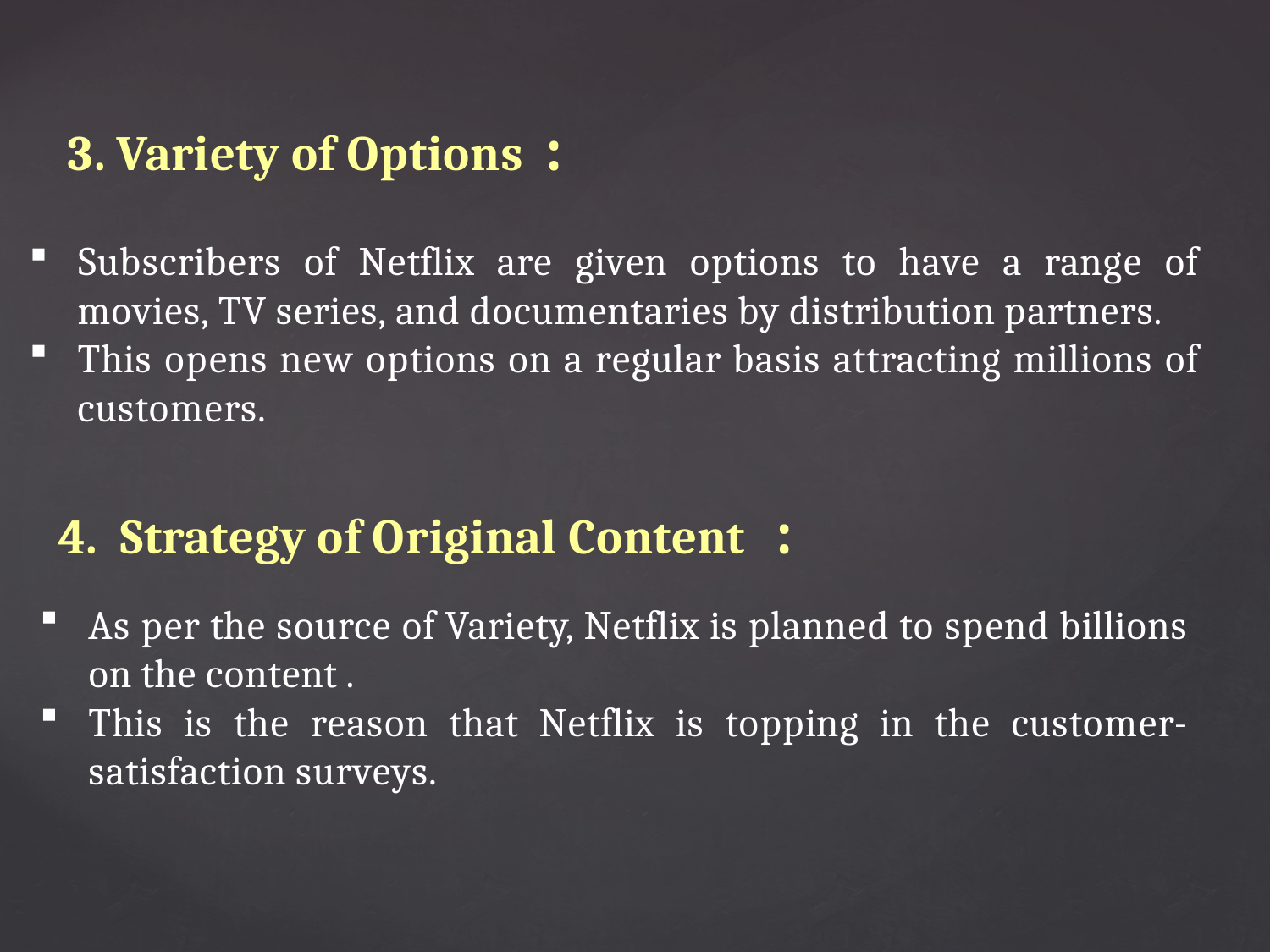

3. Variety of Options  :

Subscribers of Netflix are given options to have a range of movies, TV series, and documentaries by distribution partners.
This opens new options on a regular basis attracting millions of customers.

4.  Strategy of Original Content   :

As per the source of Variety, Netflix is planned to spend billions on the content .
This is the reason that Netflix is topping in the customer-satisfaction surveys.